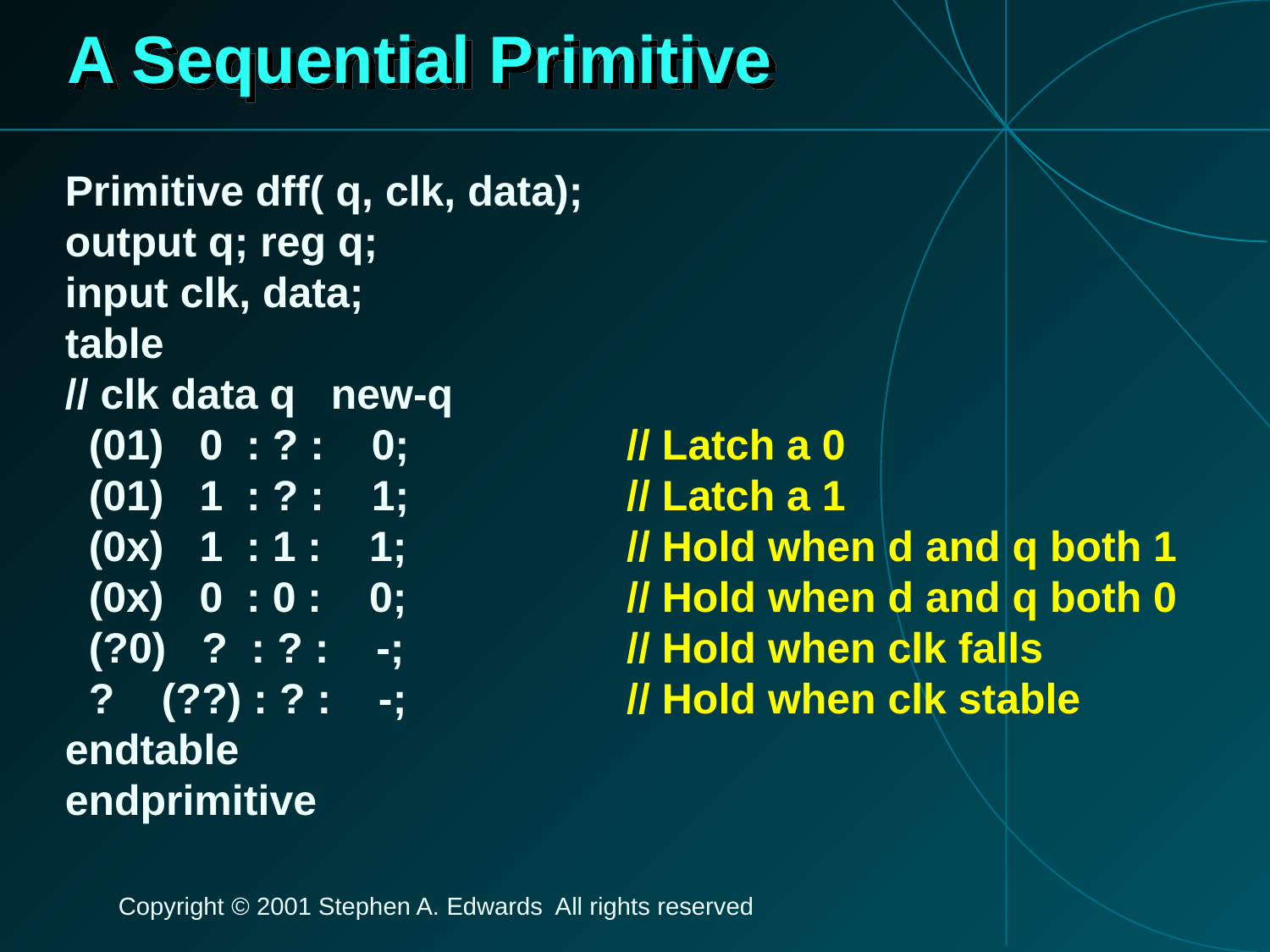

# A Sequential Primitive
Primitive dff( q, clk, data);
output q; reg q;
input clk, data;
table
// clk data q   new-q
  (01)   0  : ? :    0;		// Latch a 0
  (01)   1  : ? :    1;		// Latch a 1
  (0x)   1  : 1 :    1;		// Hold when d and q both 1
  (0x)   0  : 0 :    0;		// Hold when d and q both 0
  (?0)   ?  : ? :    -;		// Hold when clk falls
  ?    (??) : ? :    -;		// Hold when clk stable
endtable
endprimitive